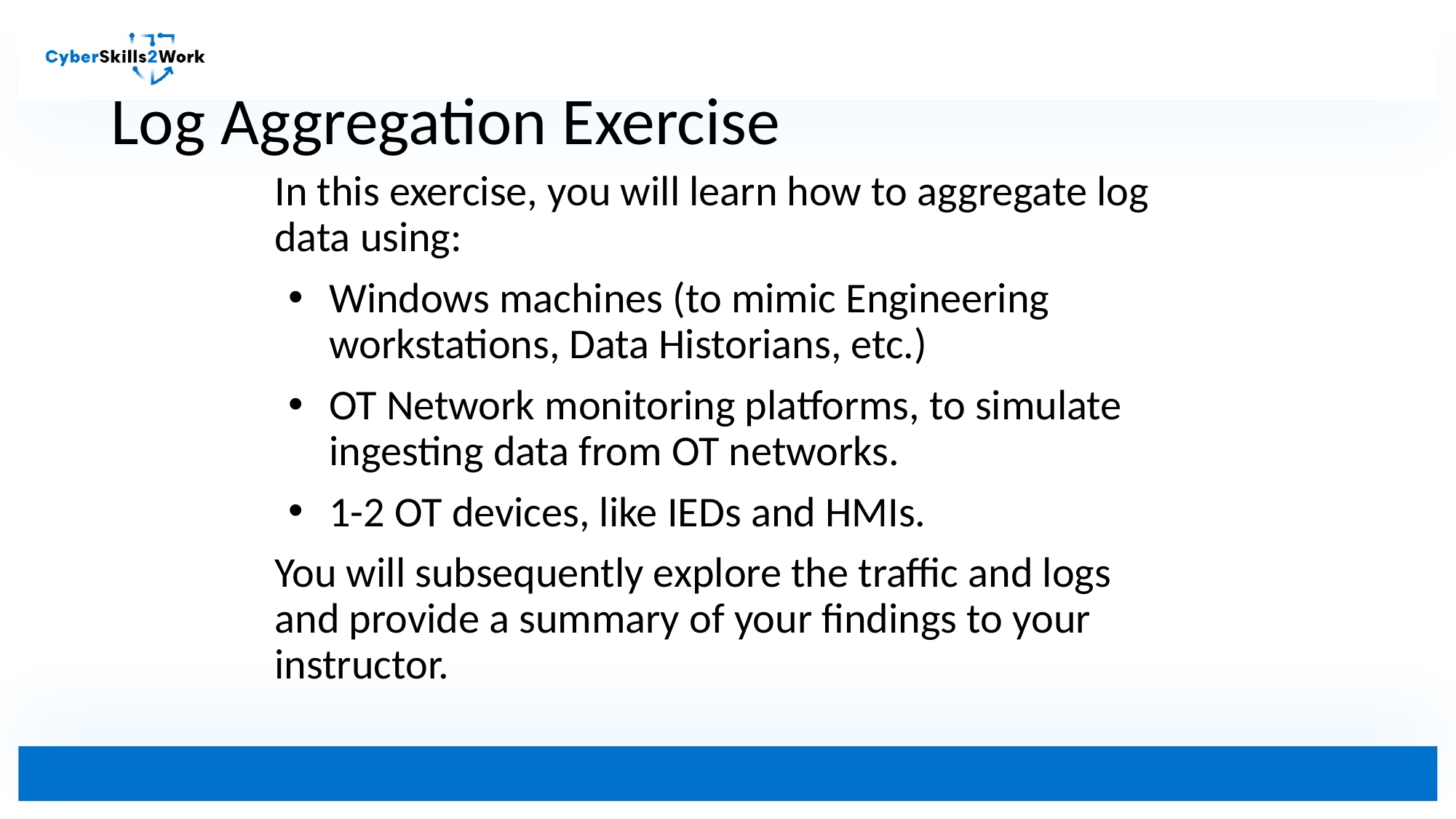

# Log Aggregation Exercise
In this exercise, you will learn how to aggregate log data using:
Windows machines (to mimic Engineering workstations, Data Historians, etc.)
OT Network monitoring platforms, to simulate ingesting data from OT networks.
1-2 OT devices, like IEDs and HMIs.
You will subsequently explore the traffic and logs and provide a summary of your findings to your instructor.